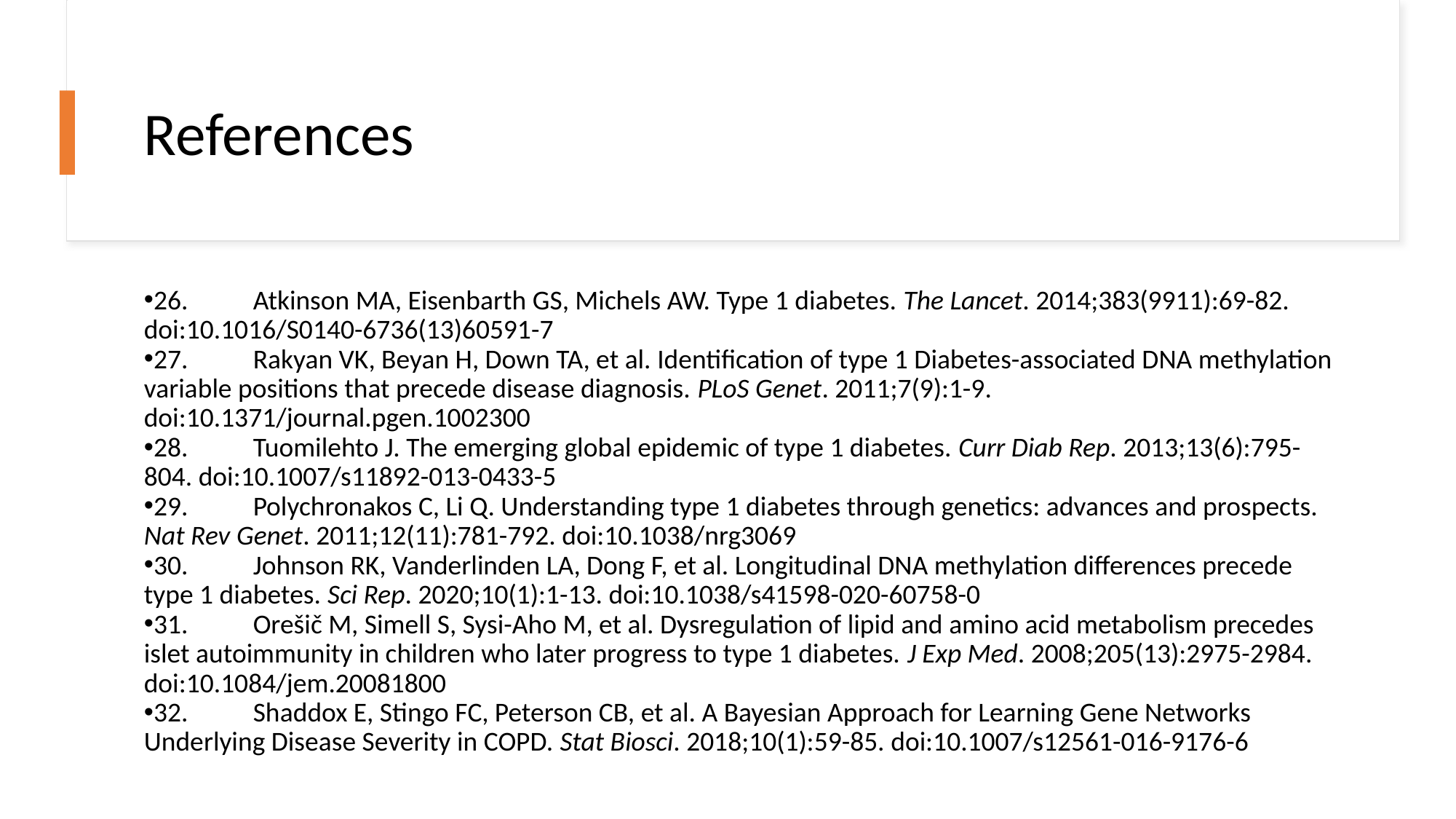

# References

26. 	Atkinson MA, Eisenbarth GS, Michels AW. Type 1 diabetes. The Lancet. 2014;383(9911):69-82. doi:10.1016/S0140-6736(13)60591-7
27. 	Rakyan VK, Beyan H, Down TA, et al. Identification of type 1 Diabetes-associated DNA methylation variable positions that precede disease diagnosis. PLoS Genet. 2011;7(9):1-9. doi:10.1371/journal.pgen.1002300
28. 	Tuomilehto J. The emerging global epidemic of type 1 diabetes. Curr Diab Rep. 2013;13(6):795-804. doi:10.1007/s11892-013-0433-5
29. 	Polychronakos C, Li Q. Understanding type 1 diabetes through genetics: advances and prospects. Nat Rev Genet. 2011;12(11):781-792. doi:10.1038/nrg3069
30. 	Johnson RK, Vanderlinden LA, Dong F, et al. Longitudinal DNA methylation differences precede type 1 diabetes. Sci Rep. 2020;10(1):1-13. doi:10.1038/s41598-020-60758-0
31. 	Orešič M, Simell S, Sysi-Aho M, et al. Dysregulation of lipid and amino acid metabolism precedes islet autoimmunity in children who later progress to type 1 diabetes. J Exp Med. 2008;205(13):2975-2984. doi:10.1084/jem.20081800
32. 	Shaddox E, Stingo FC, Peterson CB, et al. A Bayesian Approach for Learning Gene Networks Underlying Disease Severity in COPD. Stat Biosci. 2018;10(1):59-85. doi:10.1007/s12561-016-9176-6